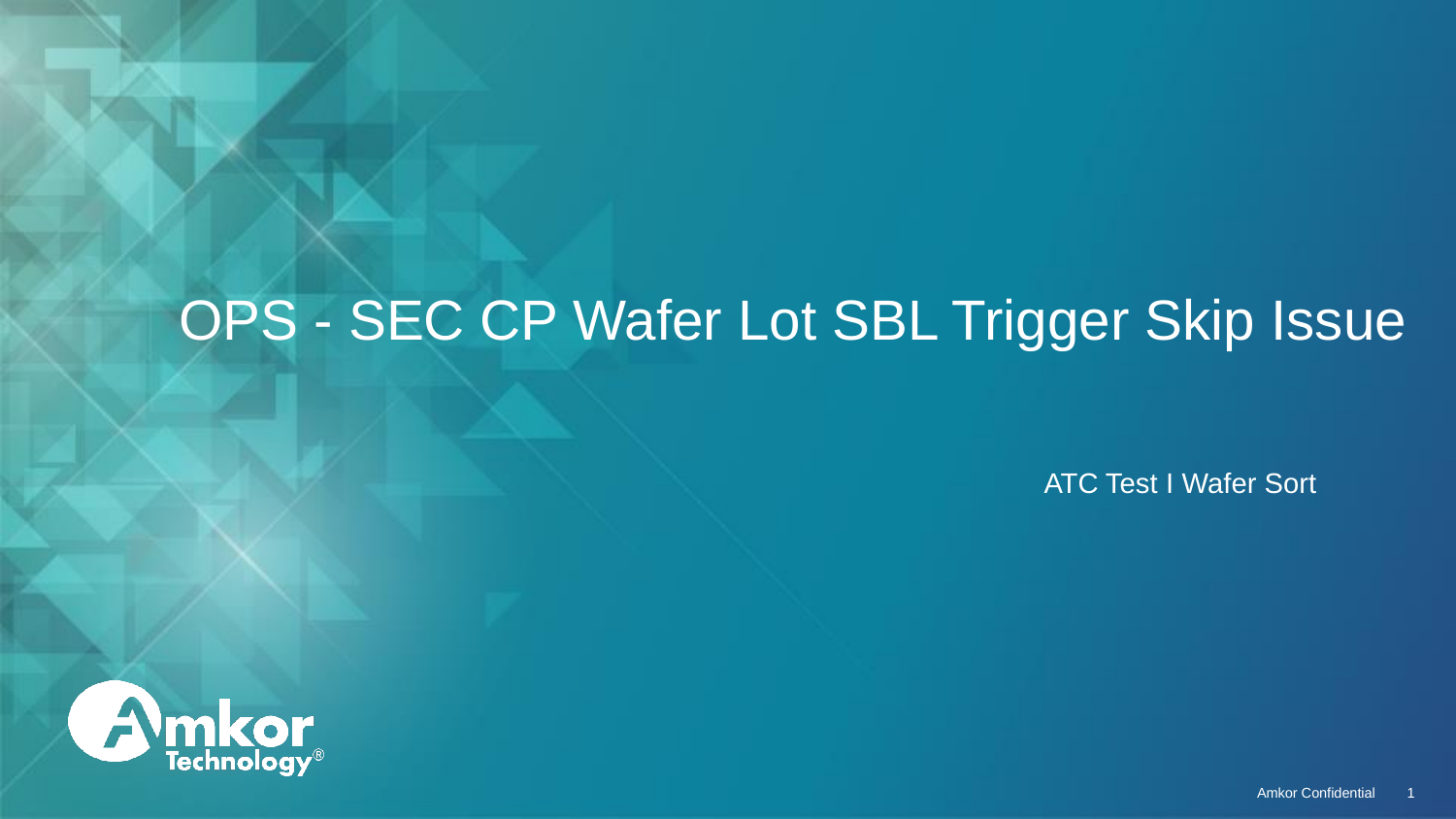

# OPS - SEC CP Wafer Lot SBL Trigger Skip Issue
ATC Test I Wafer Sort